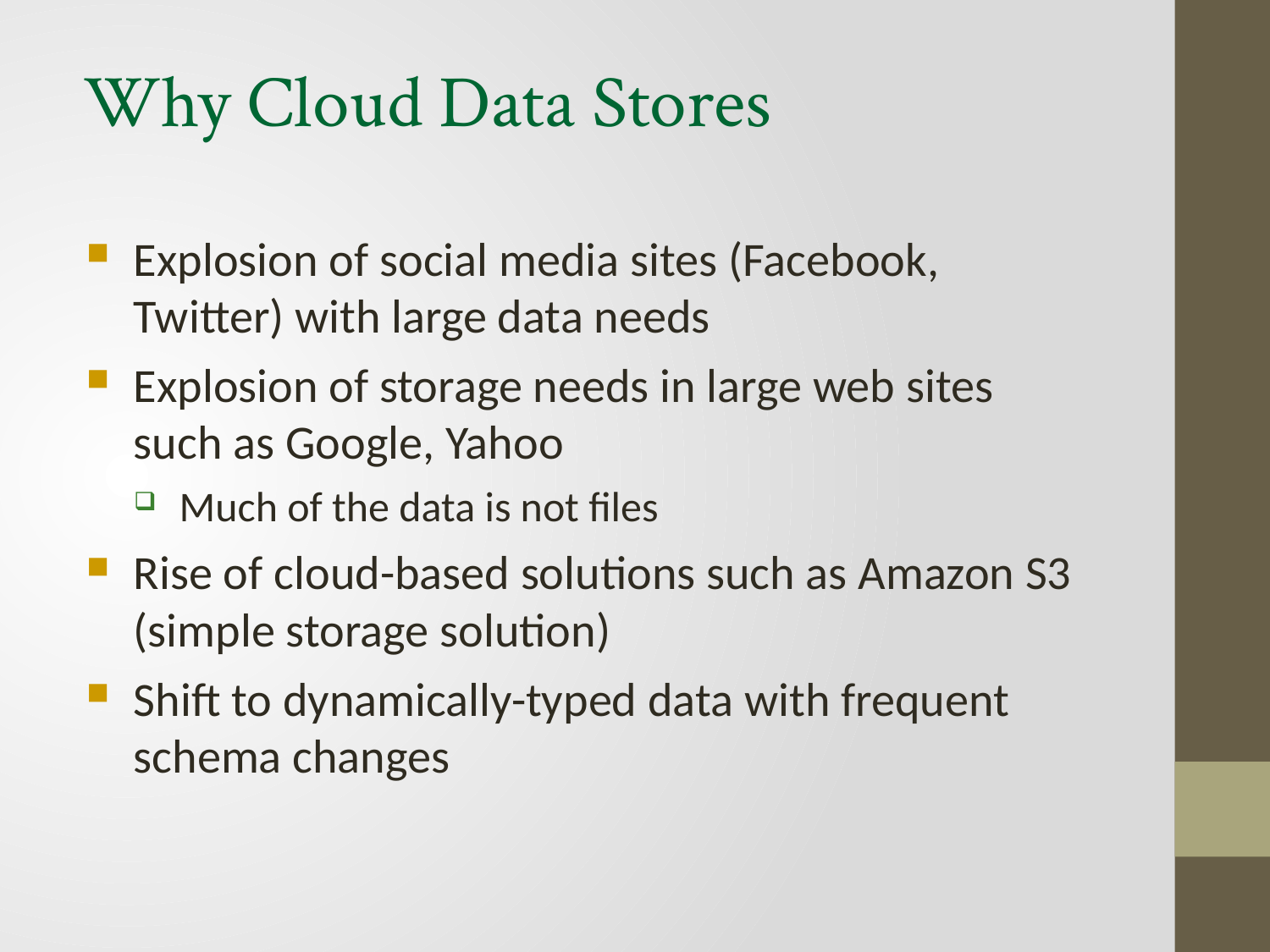

Why Cloud Data Stores
Explosion of social media sites (Facebook, Twitter) with large data needs
Explosion of storage needs in large web sites such as Google, Yahoo
Much of the data is not files
Rise of cloud-based solutions such as Amazon S3 (simple storage solution)
Shift to dynamically-typed data with frequent schema changes